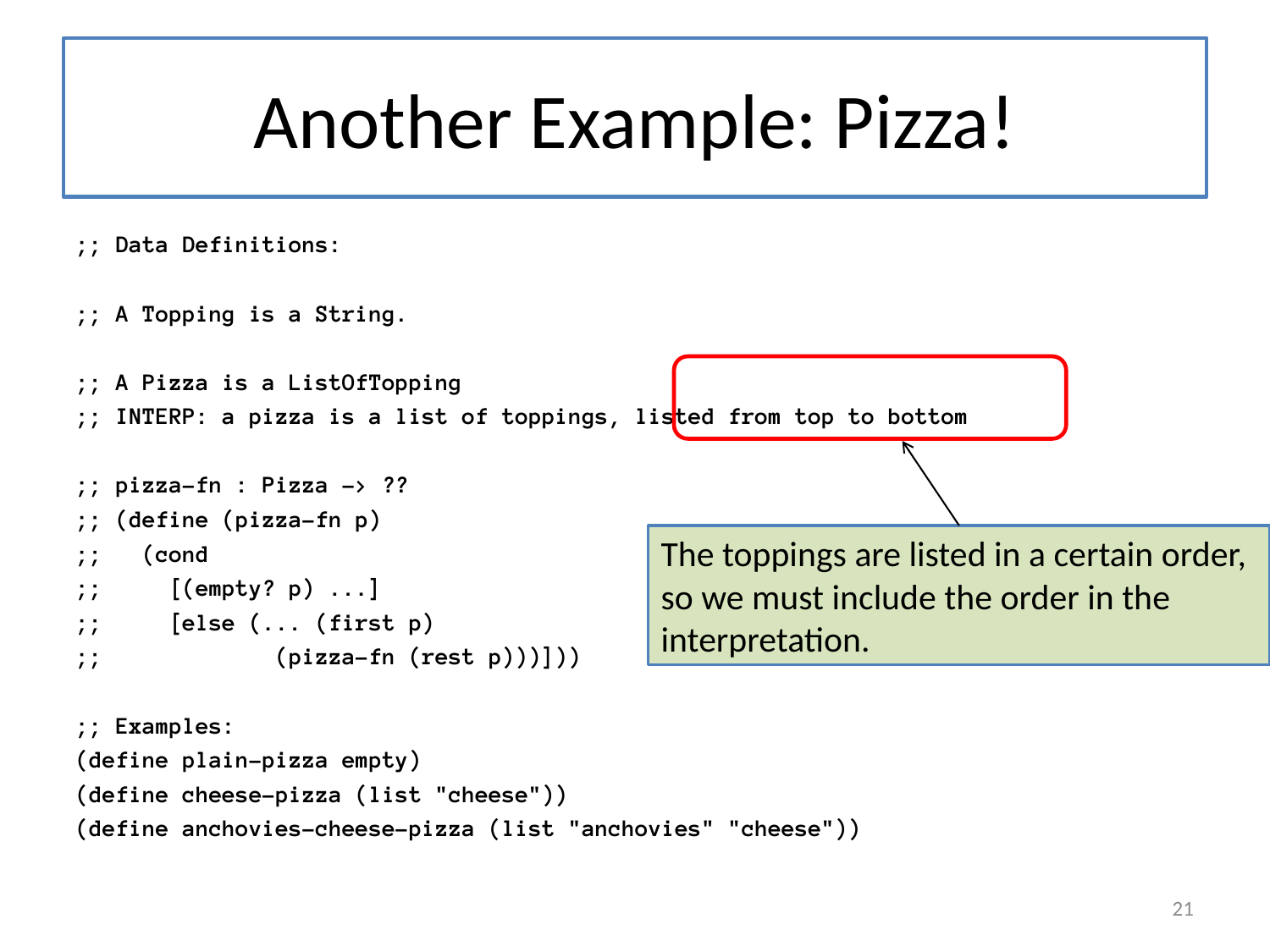

# Another Example: Pizza!
;; Data Definitions:

;; A Topping is a String.

;; A Pizza is a ListOfTopping
;; INTERP: a pizza is a list of toppings, listed from top to bottom

;; pizza-fn : Pizza -> ??
;; (define (pizza-fn p)
;;   (cond
;;     [(empty? p) ...]
;;     [else (... (first p)
;;             (pizza-fn (rest p)))]))

;; Examples:
(define plain-pizza empty)
(define cheese-pizza (list "cheese"))
(define anchovies-cheese-pizza (list "anchovies" "cheese"))

The toppings are listed in a certain order, so we must include the order in the interpretation.
21